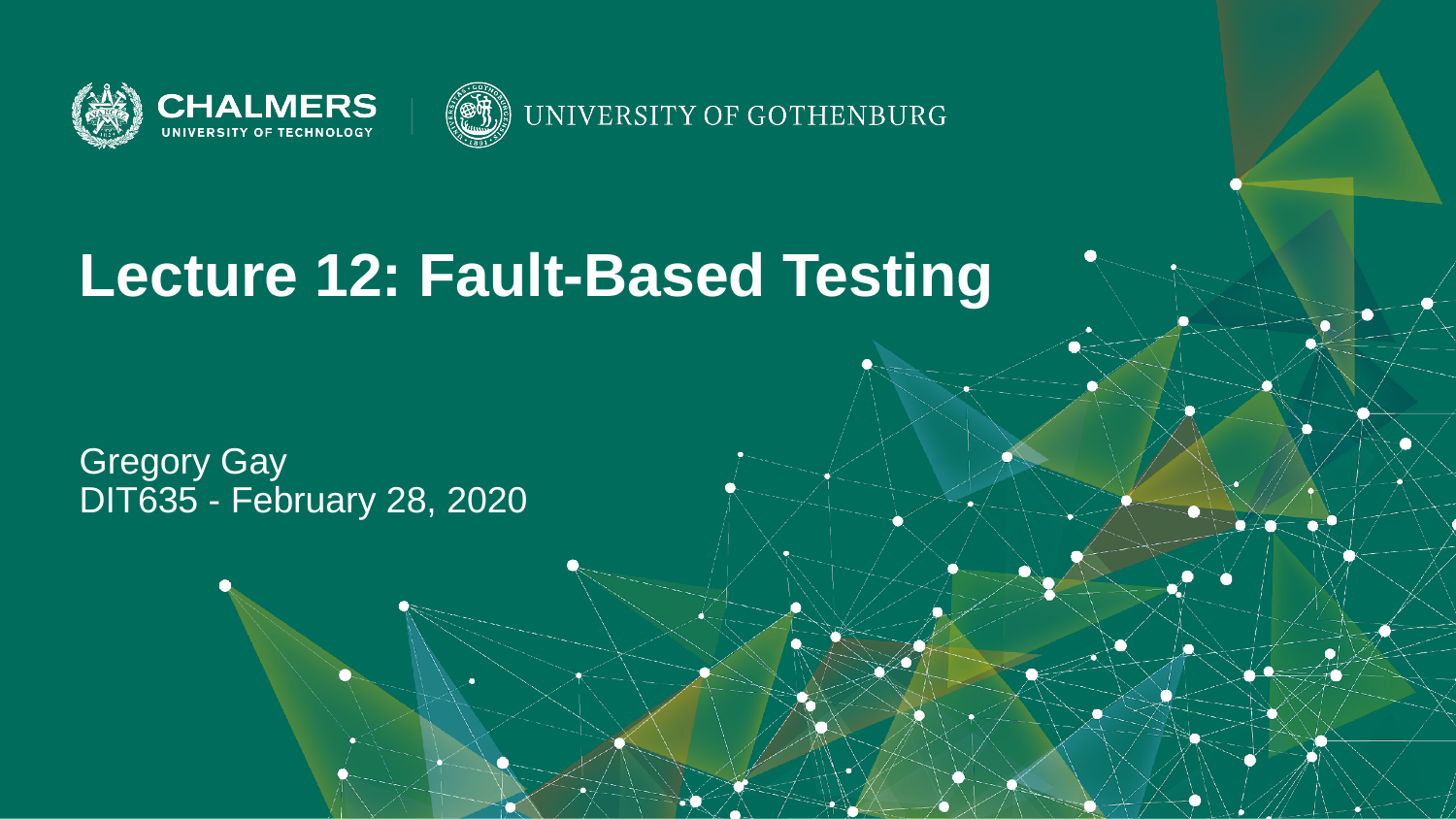

Lecture 12: Fault-Based Testing
Gregory Gay
DIT635 - February 28, 2020